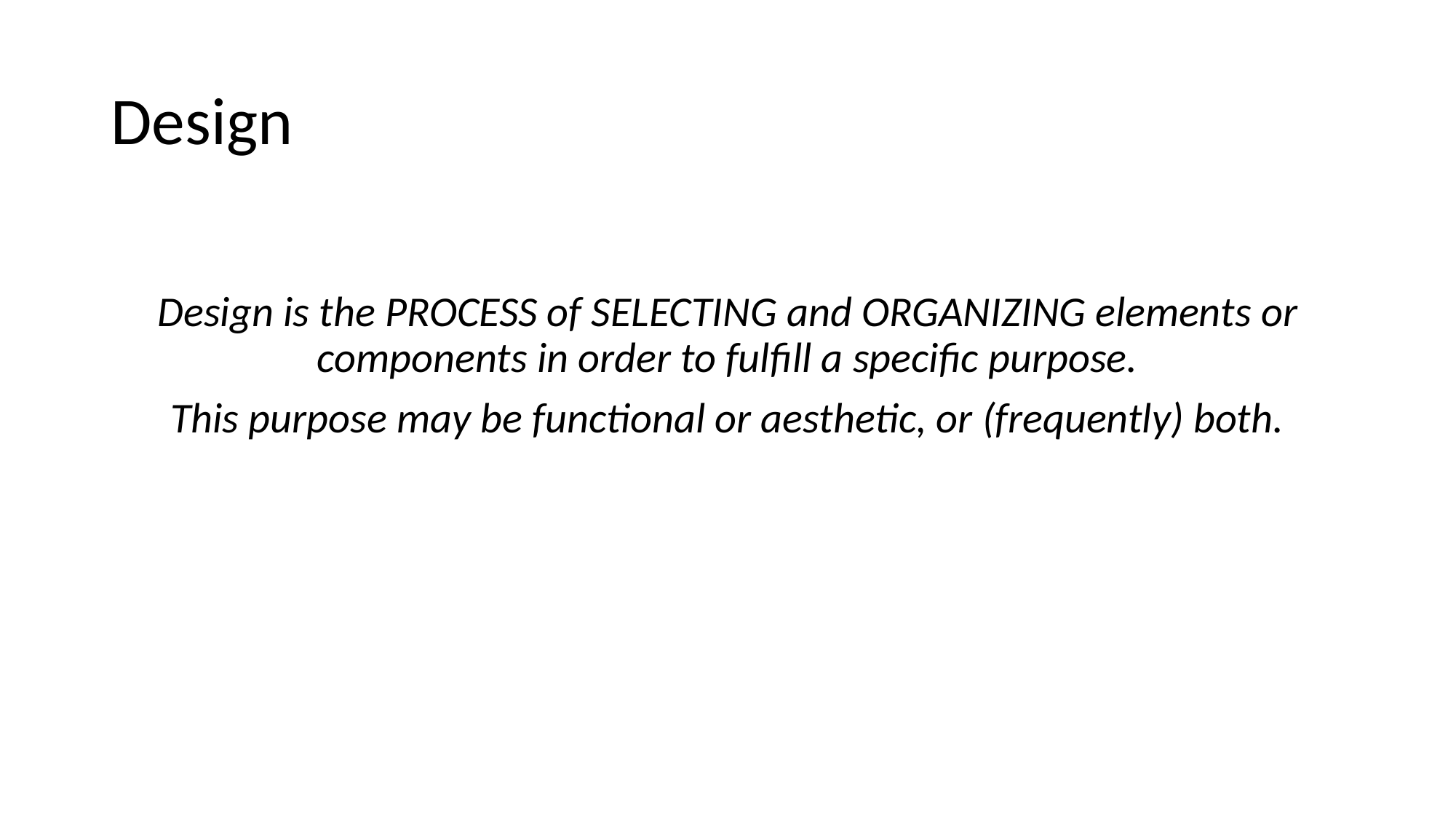

# Design

Design is the PROCESS of SELECTING and ORGANIZING elements or components in order to fulfill a specific purpose.
This purpose may be functional or aesthetic, or (frequently) both.